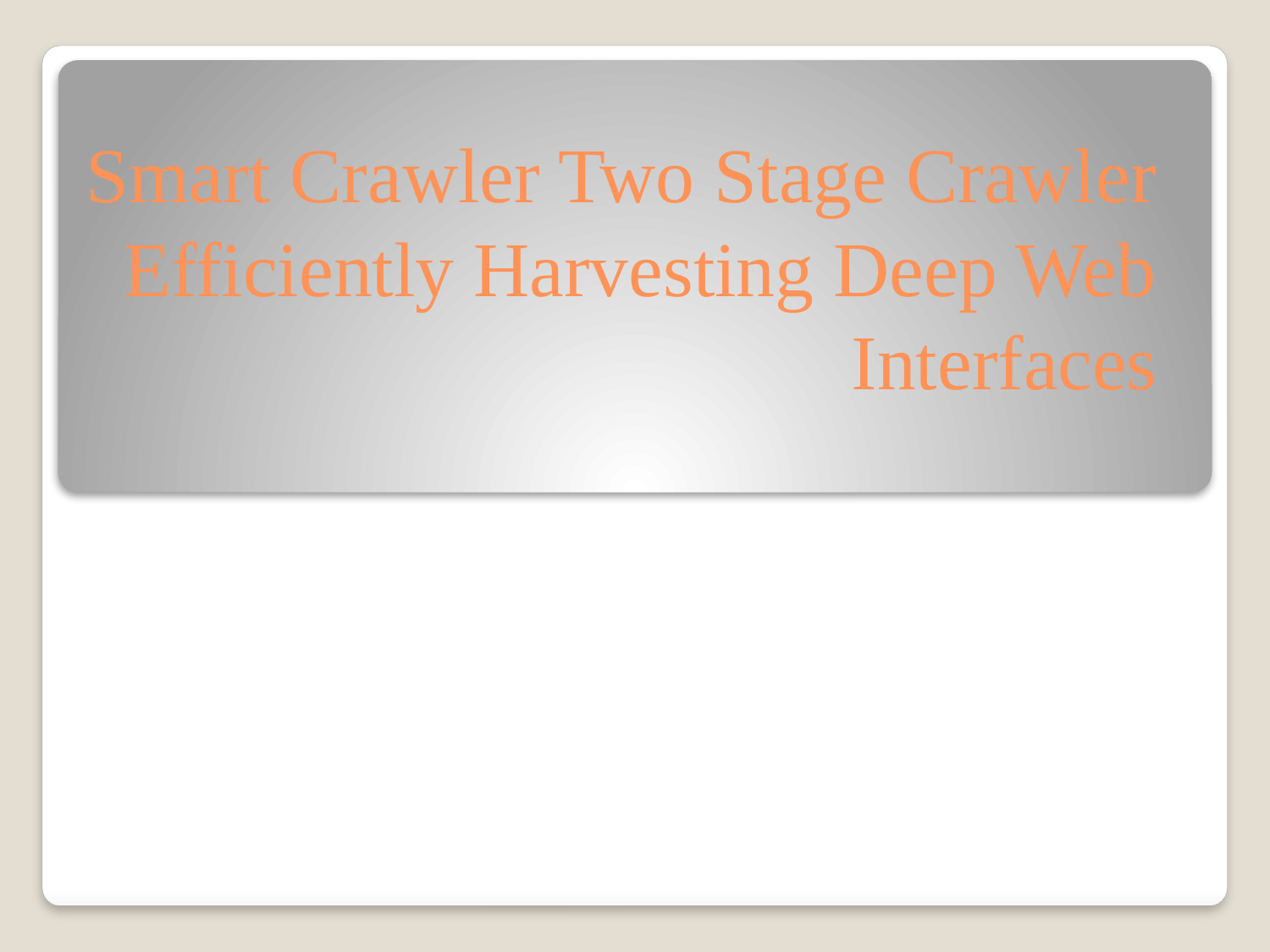

# Smart Crawler Two Stage Crawler Efficiently Harvesting Deep Web Interfaces